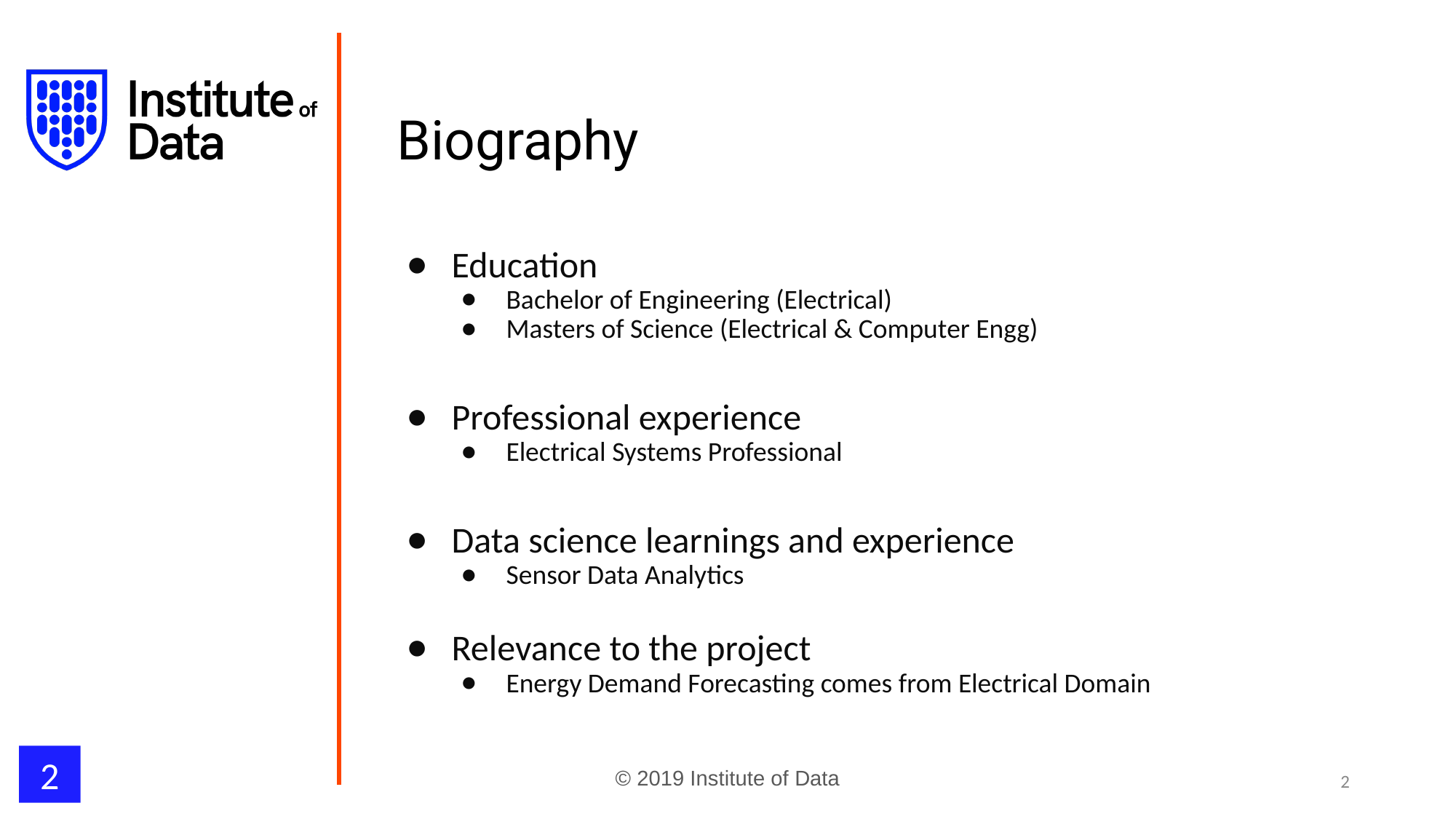

Biography

Education
Bachelor of Engineering (Electrical)
Masters of Science (Electrical & Computer Engg)

Professional experience
Electrical Systems Professional

Data science learnings and experience
Sensor Data Analytics

Relevance to the project
Energy Demand Forecasting comes from Electrical Domain

2